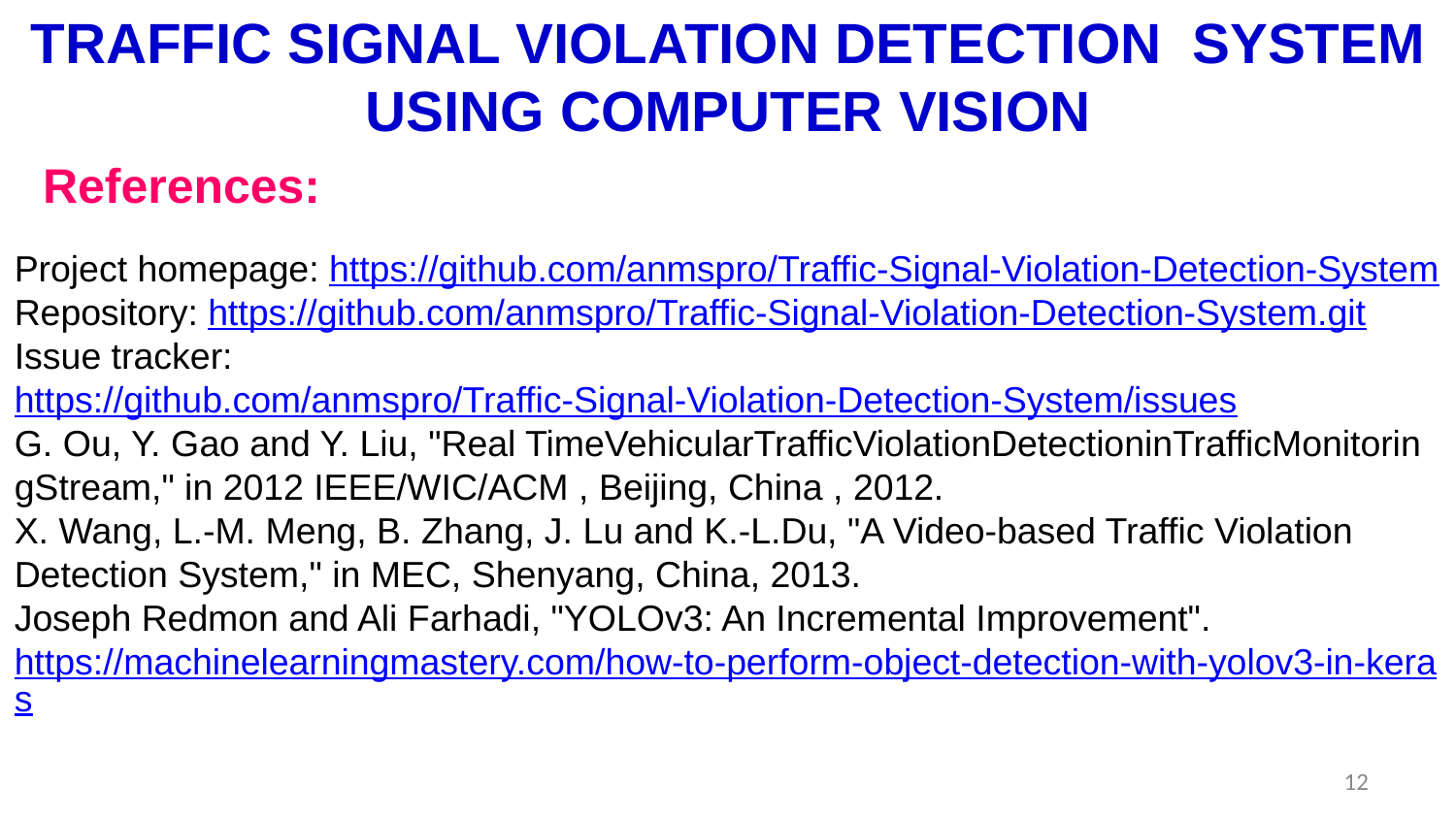

TRAFFIC SIGNAL VIOLATION DETECTION  SYSTEM USING COMPUTER VISION
References:

Project homepage: https://github.com/anmspro/Traffic-Signal-Violation-Detection-System
Repository: https://github.com/anmspro/Traffic-Signal-Violation-Detection-System.git
Issue tracker: https://github.com/anmspro/Traffic-Signal-Violation-Detection-System/issues
G. Ou, Y. Gao and Y. Liu, "Real TimeVehicularTrafficViolationDetectioninTrafficMonitorin gStream," in 2012 IEEE/WIC/ACM , Beijing, China , 2012.
X. Wang, L.-M. Meng, B. Zhang, J. Lu and K.-L.Du, "A Video-based Traffic Violation Detection System," in MEC, Shenyang, China, 2013.
Joseph Redmon and Ali Farhadi, "YOLOv3: An Incremental Improvement".
https://machinelearningmastery.com/how-to-perform-object-detection-with-yolov3-in-keras
12